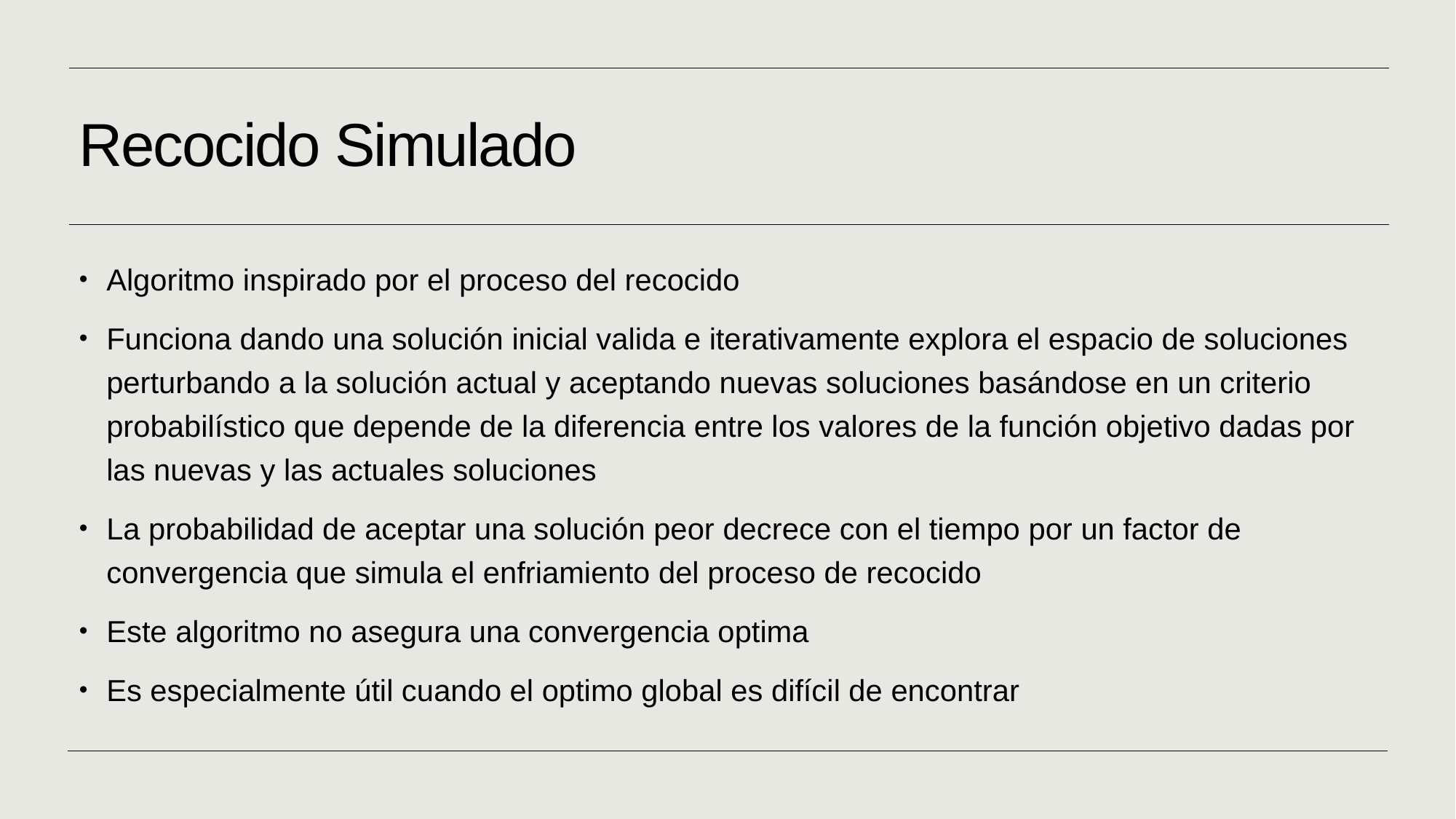

# Recocido Simulado
Algoritmo inspirado por el proceso del recocido
Funciona dando una solución inicial valida e iterativamente explora el espacio de soluciones perturbando a la solución actual y aceptando nuevas soluciones basándose en un criterio probabilístico que depende de la diferencia entre los valores de la función objetivo dadas por las nuevas y las actuales soluciones
La probabilidad de aceptar una solución peor decrece con el tiempo por un factor de convergencia que simula el enfriamiento del proceso de recocido
Este algoritmo no asegura una convergencia optima
Es especialmente útil cuando el optimo global es difícil de encontrar